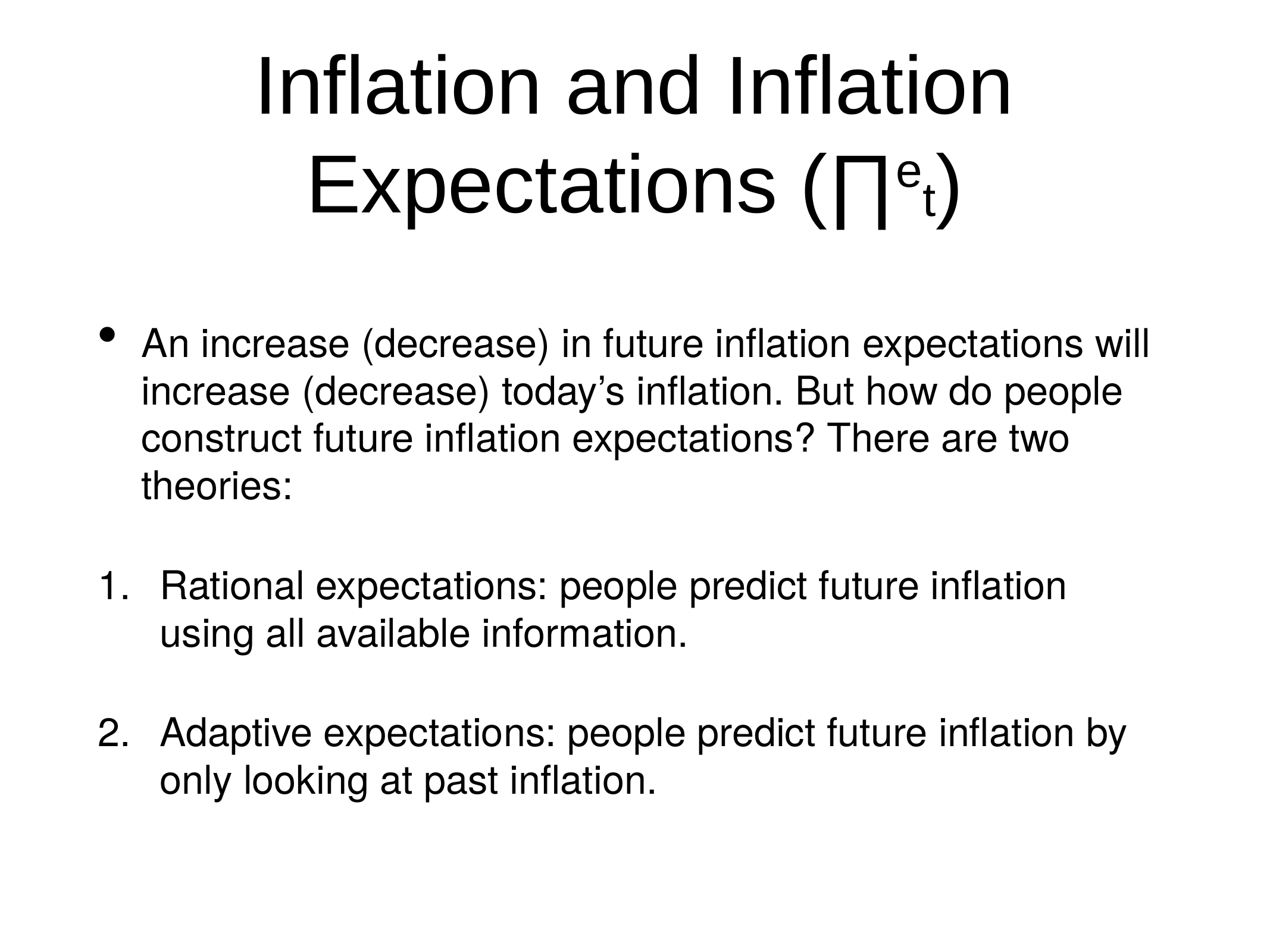

# Inflation and Inflation Expectations (∏et)
An increase (decrease) in future inflation expectations will increase (decrease) today’s inflation. But how do people construct future inflation expectations? There are two theories:
Rational expectations: people predict future inflation using all available information.
Adaptive expectations: people predict future inflation by only looking at past inflation.